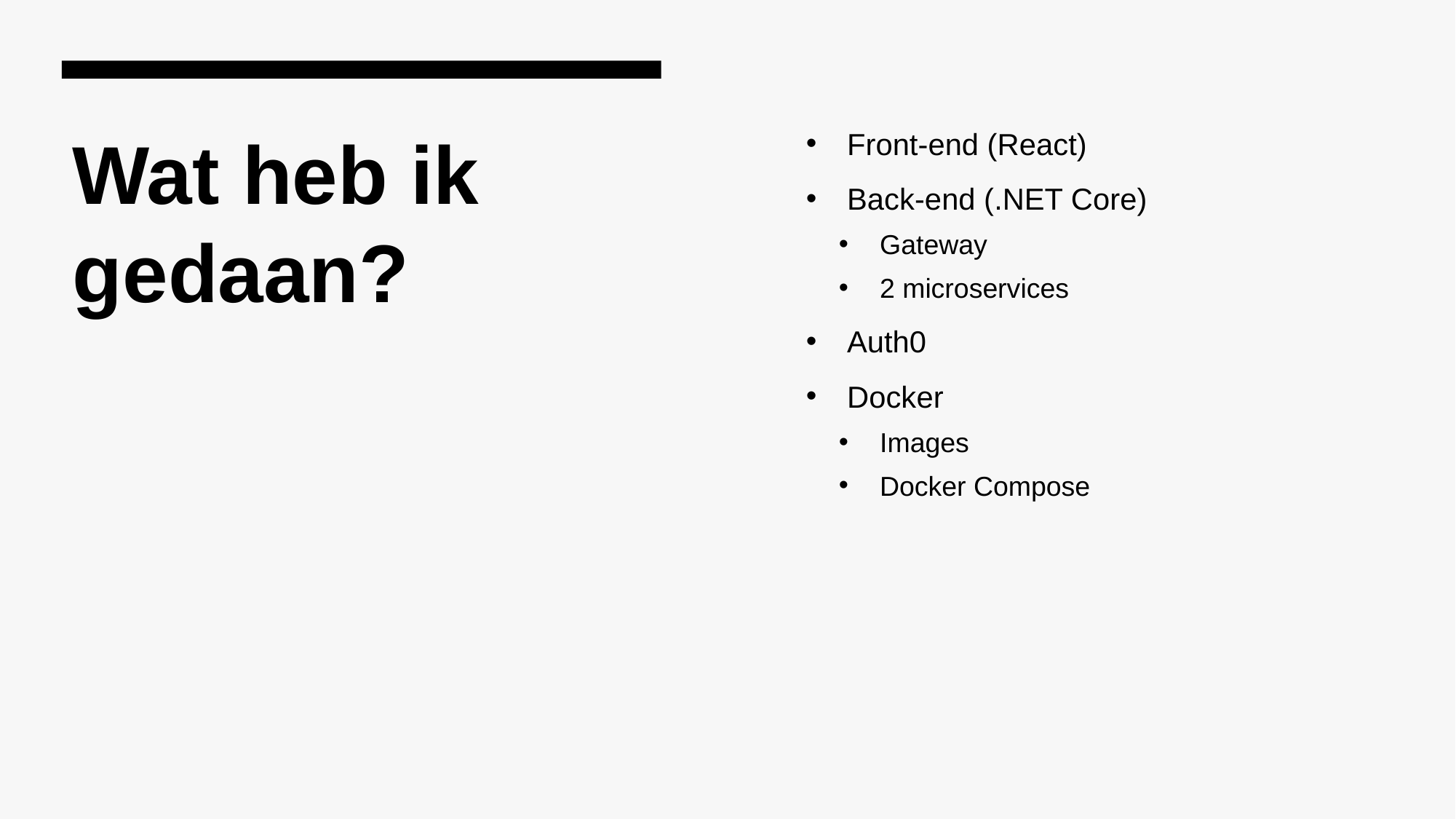

Front-end (React)
Back-end (.NET Core)
Gateway
2 microservices
Auth0
Docker
Images
Docker Compose

# Wat heb ik gedaan?